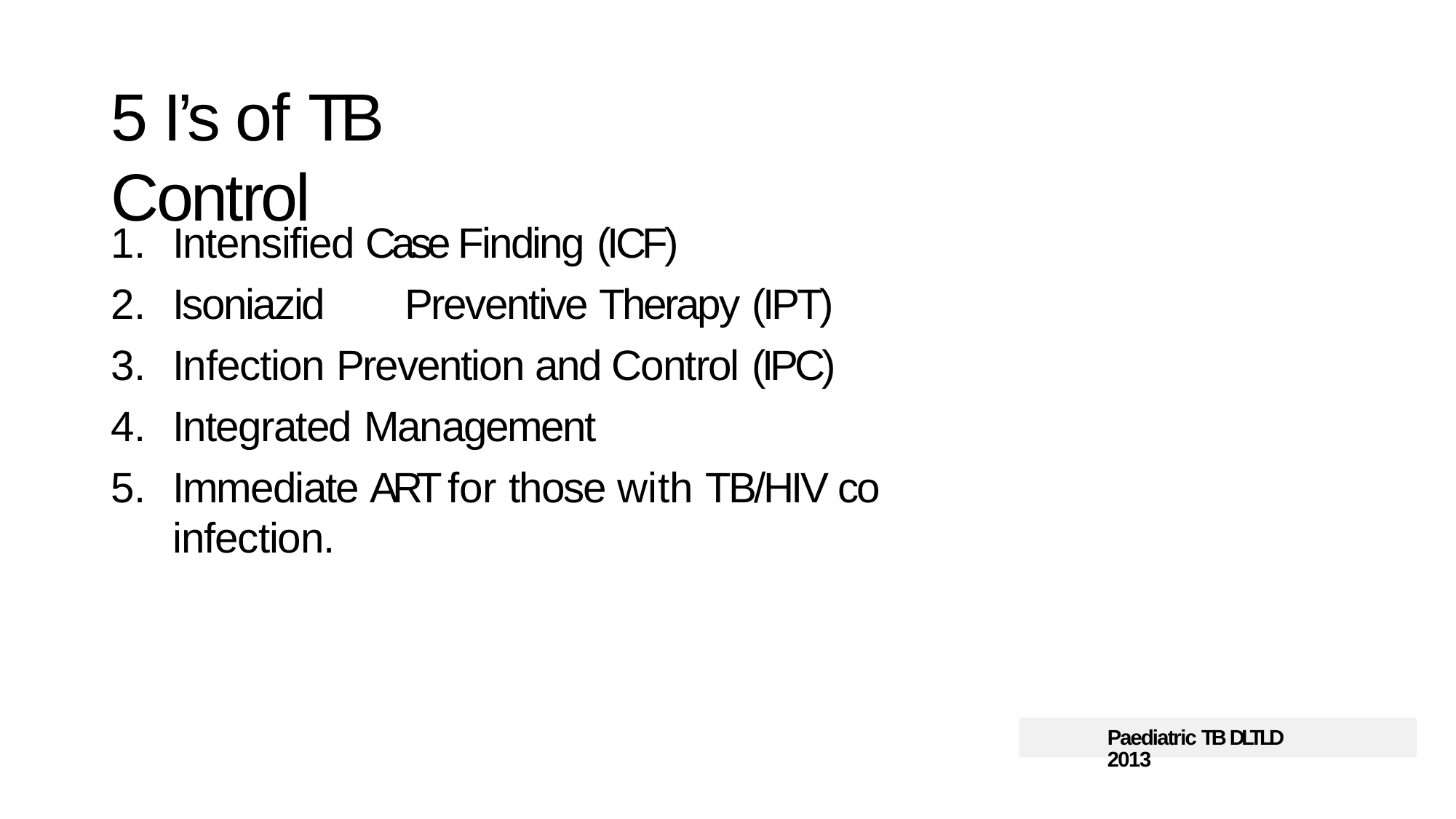

# 5 I’s of TB Control
Intensified Case Finding (ICF)
Isoniazid	Preventive Therapy (IPT)
Infection Prevention and Control (IPC)
Integrated Management
Immediate ART for those with TB/HIV co infection.

Paediatric TB DLTLD 2013